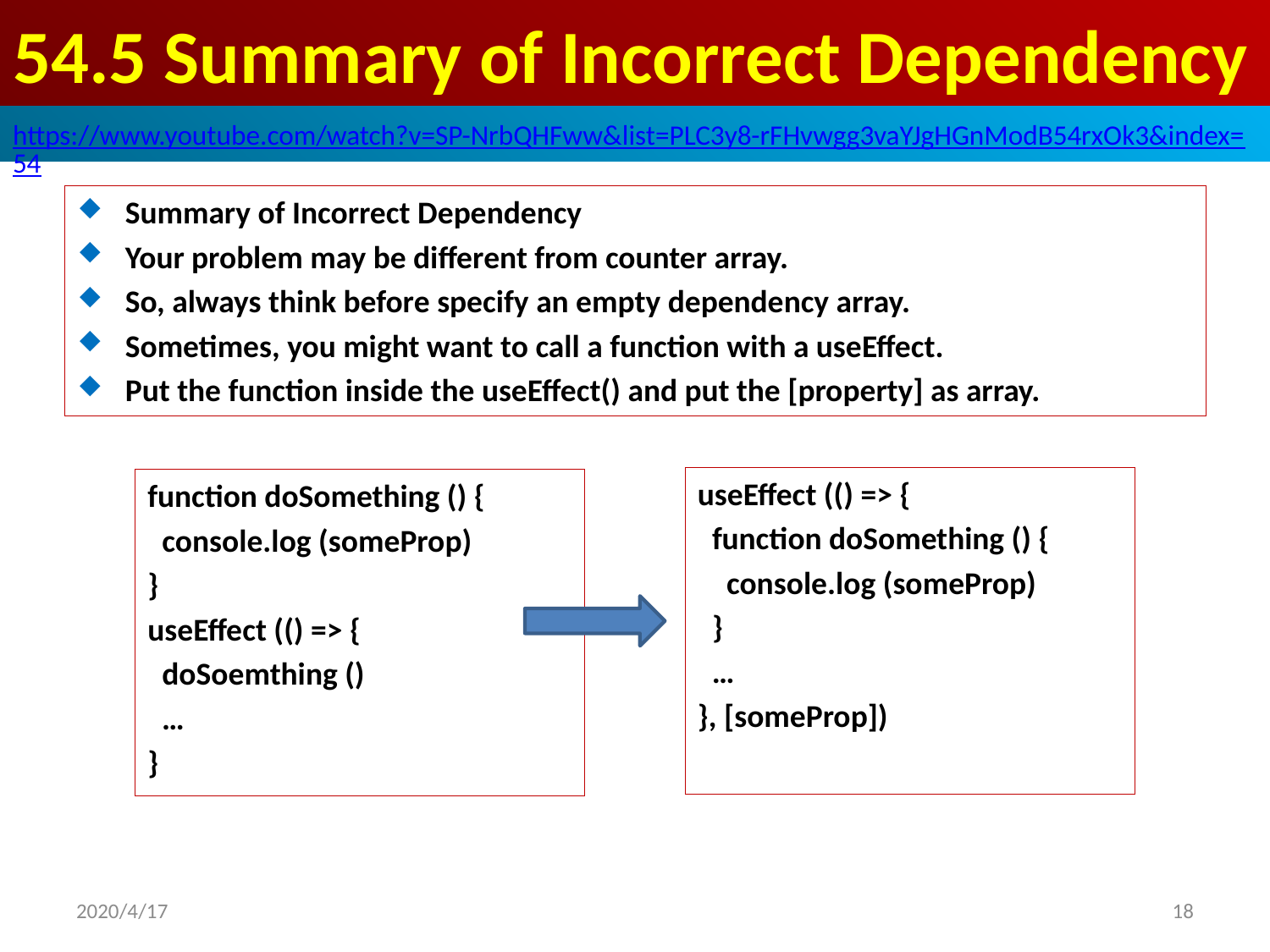

# 54.5 Summary of Incorrect Dependency
https://www.youtube.com/watch?v=SP-NrbQHFww&list=PLC3y8-rFHvwgg3vaYJgHGnModB54rxOk3&index=54
Summary of Incorrect Dependency
Your problem may be different from counter array.
So, always think before specify an empty dependency array.
Sometimes, you might want to call a function with a useEffect.
Put the function inside the useEffect() and put the [property] as array.
useEffect (() => {
  function doSomething () {
    console.log (someProp)
  }
  …
}, [someProp])
function doSomething () {
  console.log (someProp)
}
useEffect (() => {
  doSoemthing ()
  …
}

2020/4/17
18